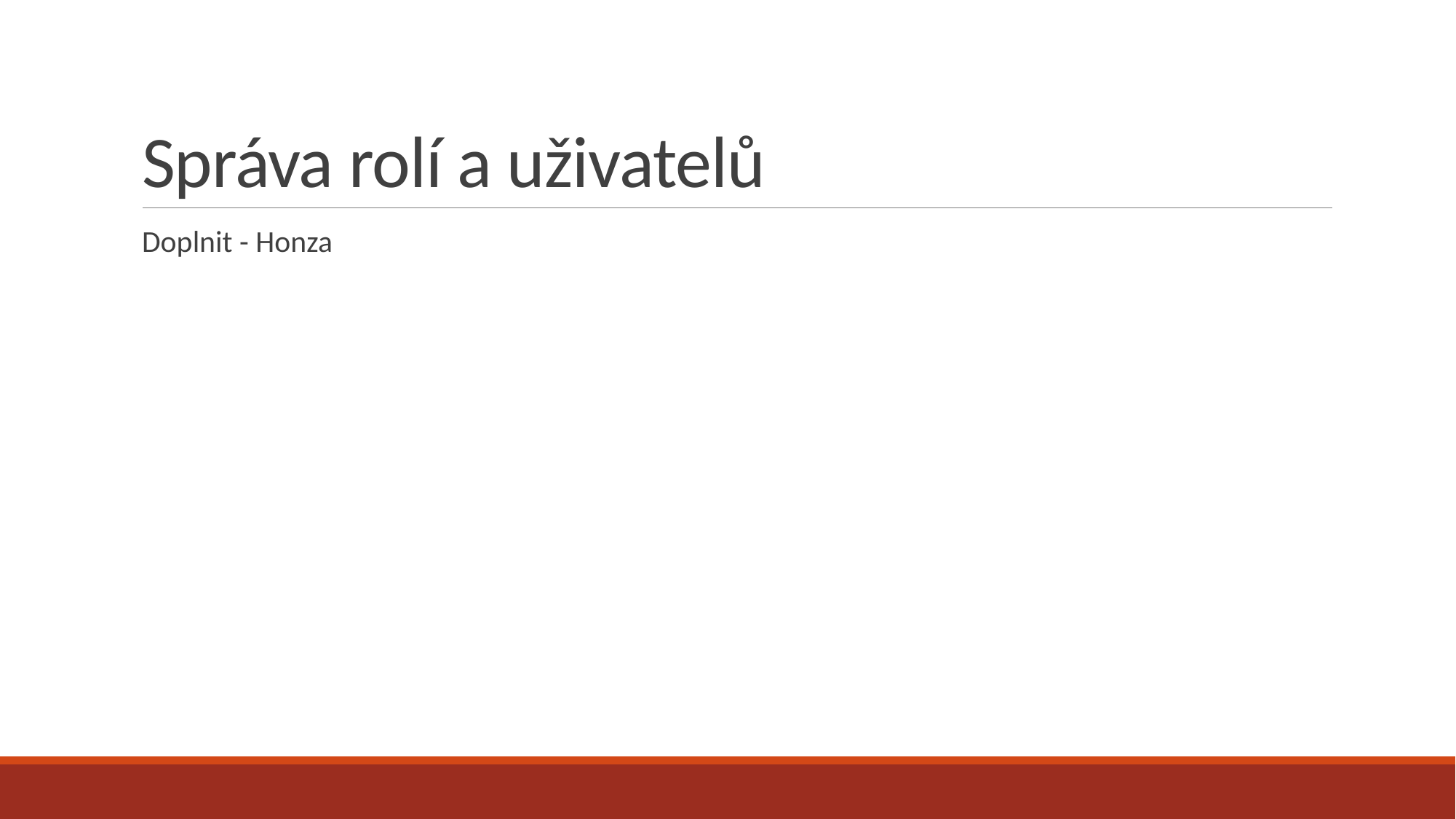

# Správa rolí a uživatelů
Doplnit - Honza